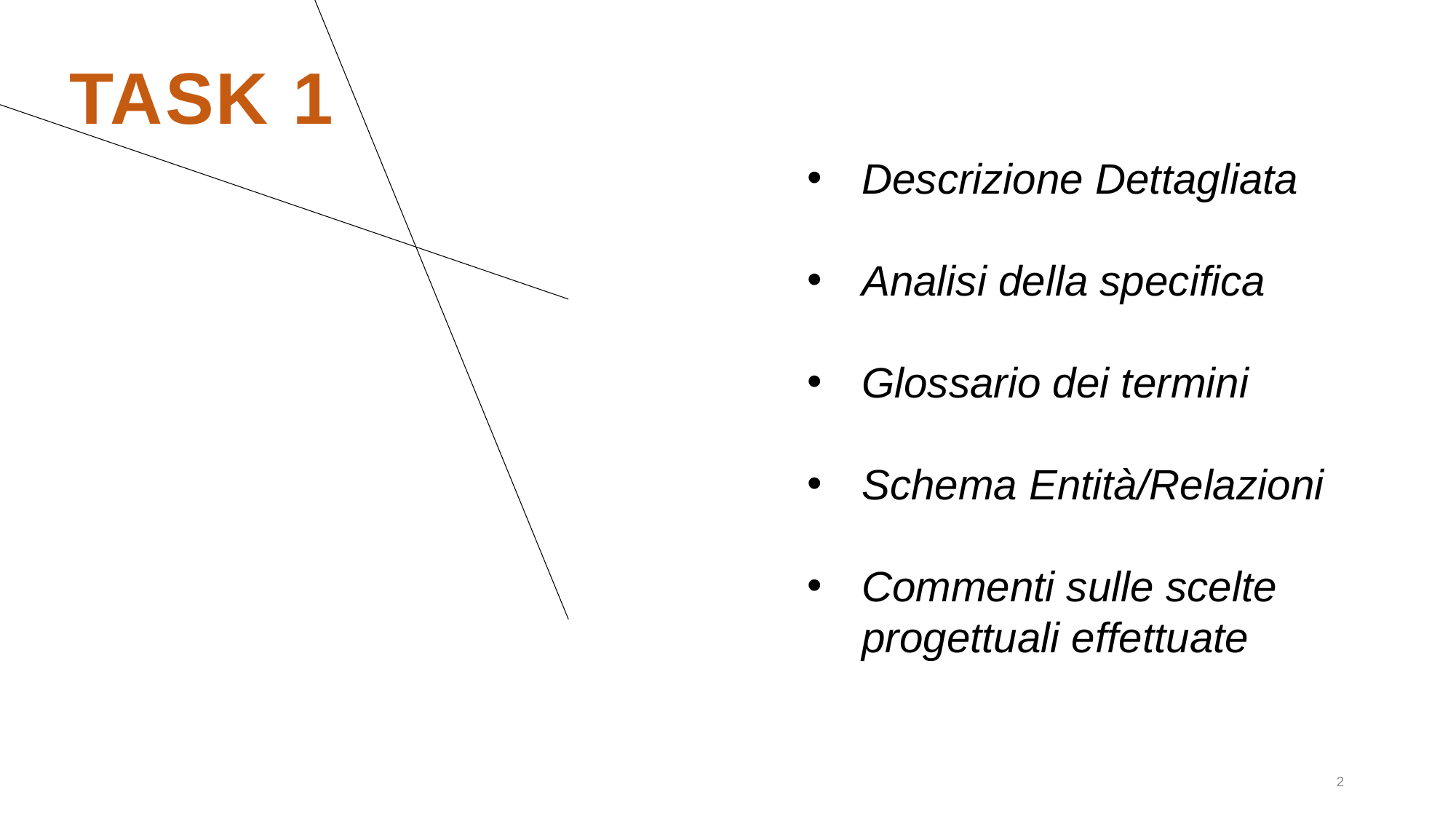

task 1
Descrizione Dettagliata
Analisi della specifica
Glossario dei termini
Schema Entità/Relazioni
Commenti sulle scelte progettuali effettuate
2